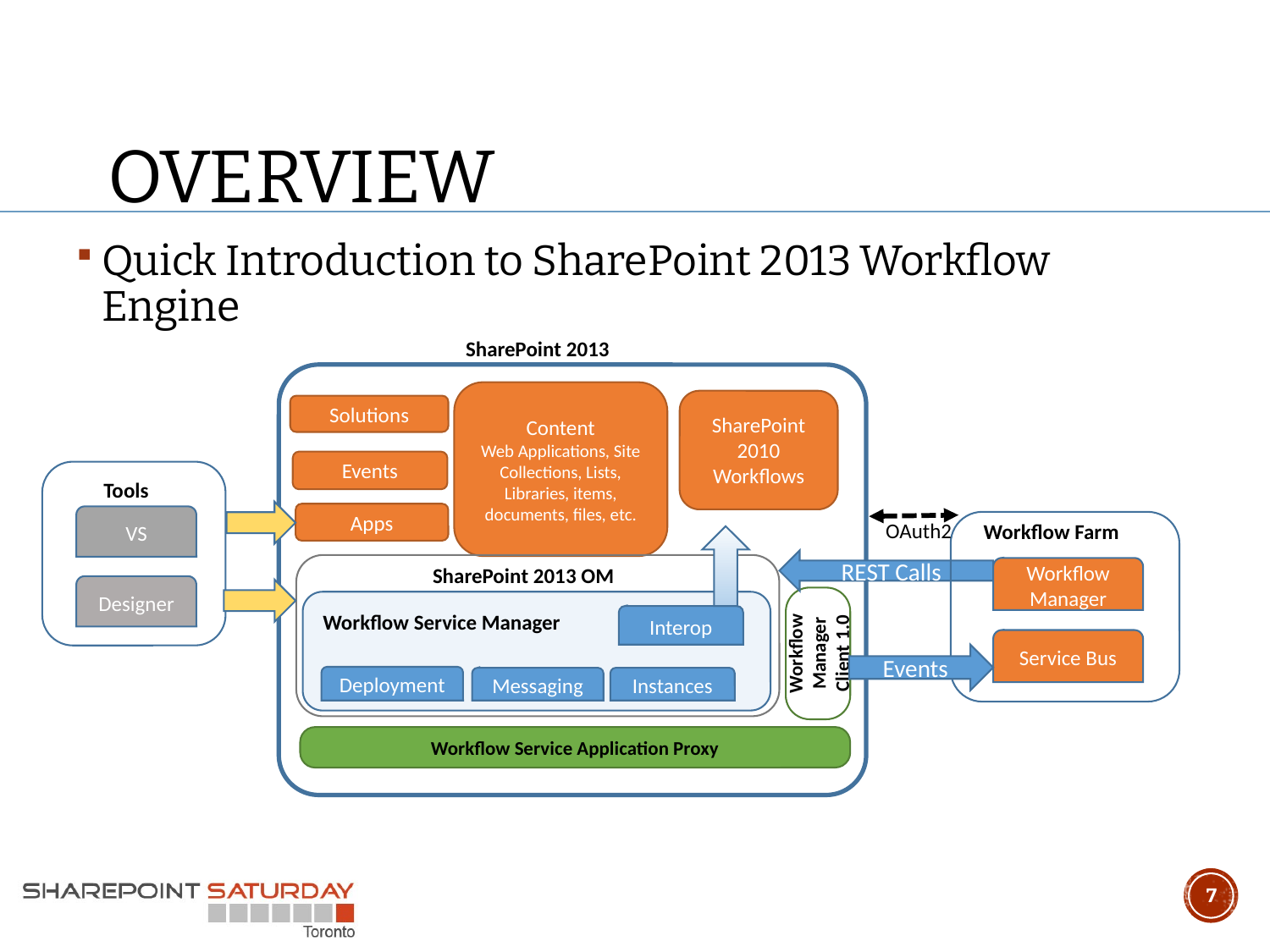

# overview
Quick Introduction to SharePoint 2013 Workflow Engine

SharePoint 2013

Content
Web Applications, Site Collections, Lists, Libraries, items, documents, files, etc.
SharePoint 2010 Workflows
Solutions
Events
REST Calls

Tools
VS
Designer

Apps
OAuth2

Workflow Farm
Workflow Manager
Service Bus

SharePoint 2013 OM
Workflow Manager Client 1.0
Events

Workflow Service Manager
Interop
Deployment
Messaging
Instances
Workflow Service Application Proxy
7